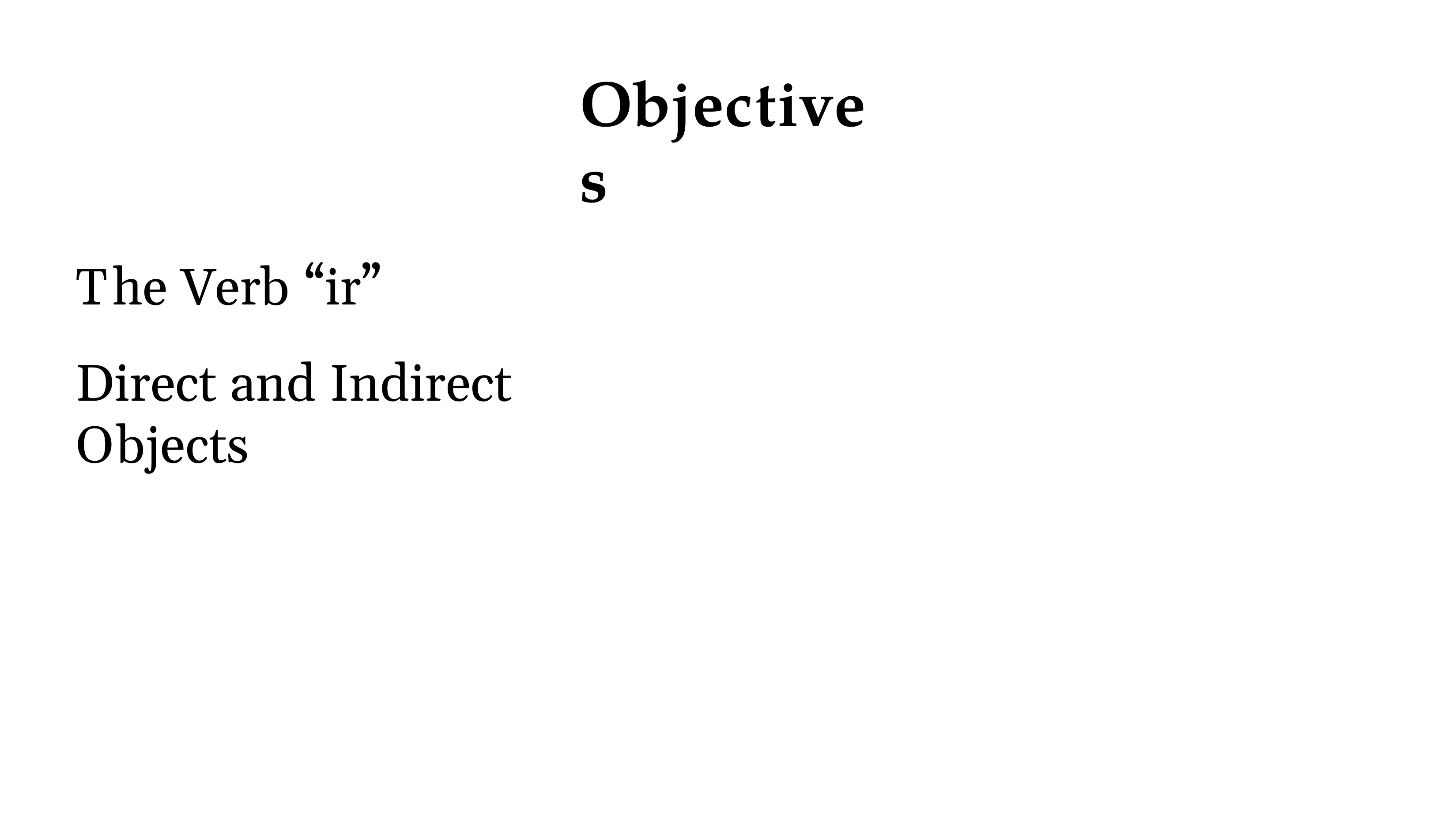

# Objectives
The Verb “ir”
Direct and Indirect Objects